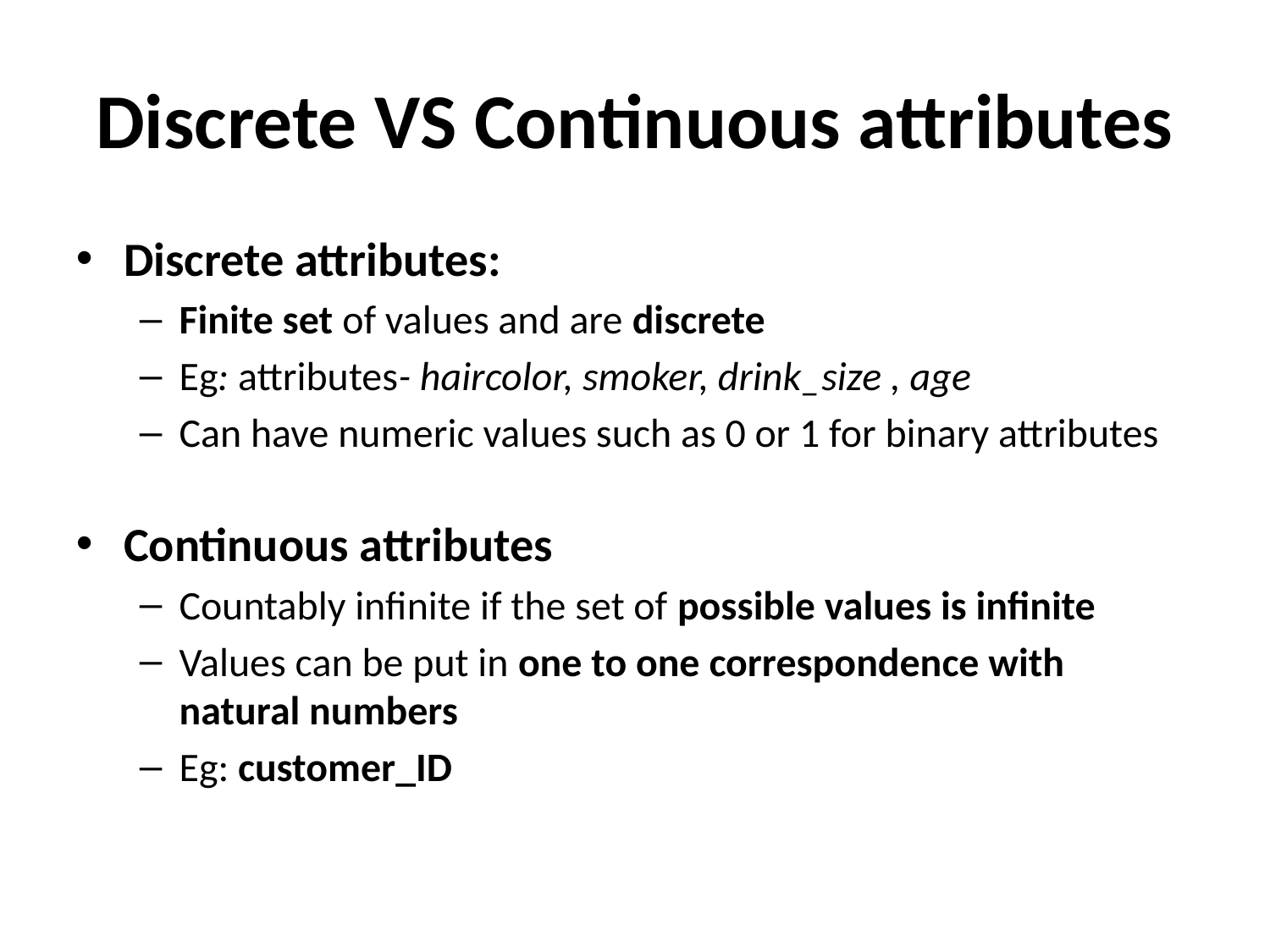

Discrete VS Continuous attributes
Discrete attributes:
Finite set of values and are discrete
Eg: attributes- haircolor, smoker, drink_size , age
Can have numeric values such as 0 or 1 for binary attributes

Continuous attributes
Countably infinite if the set of possible values is infinite
Values can be put in one to one correspondence with natural numbers
Eg: customer_ID